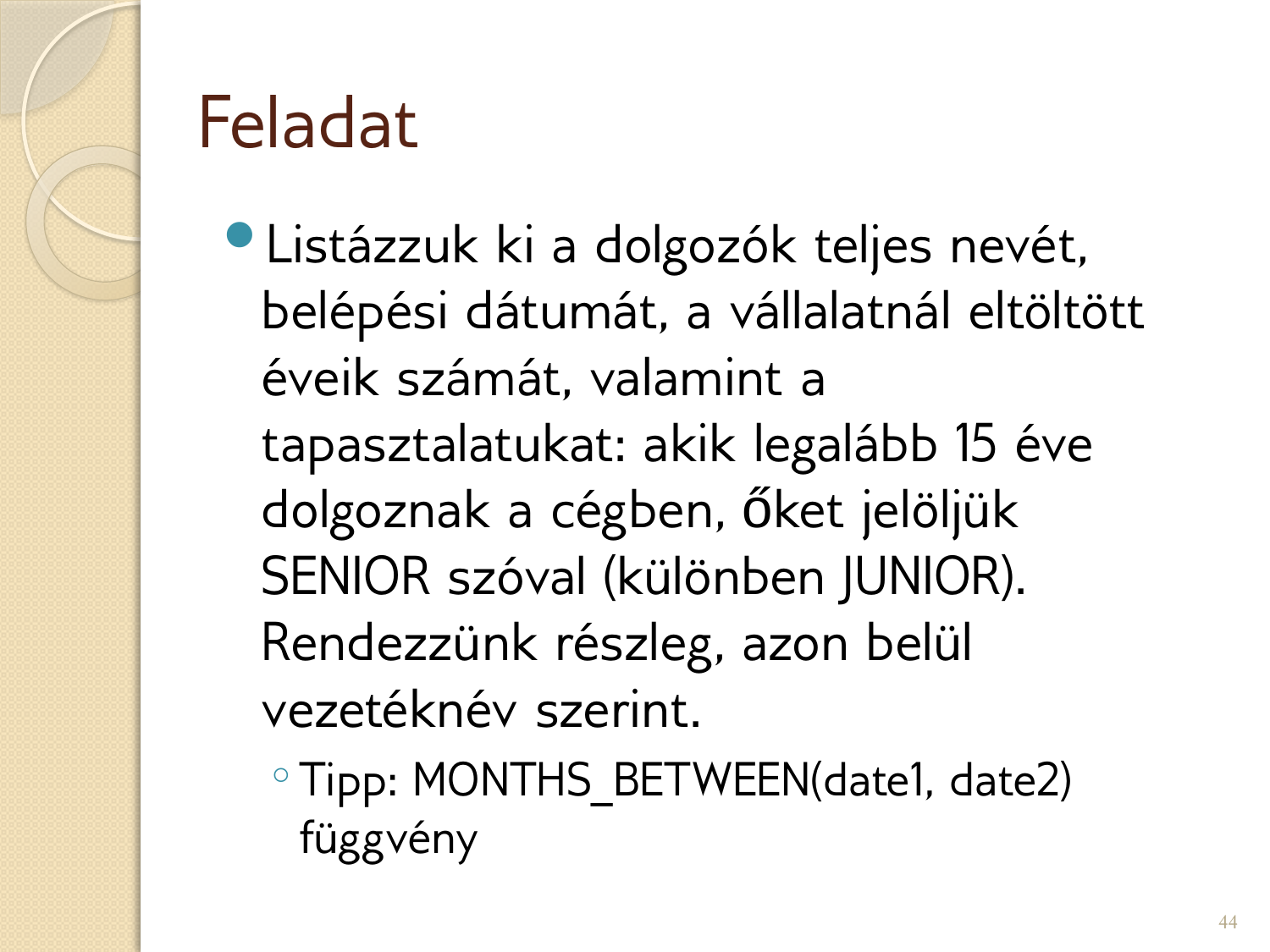

# Feladat
Listázzuk ki a dolgozók teljes nevét, belépési dátumát, a vállalatnál eltöltött éveik számát, valamint a tapasztalatukat: akik legalább 15 éve dolgoznak a cégben, őket jelöljük SENIOR szóval (különben JUNIOR). Rendezzünk részleg, azon belül vezetéknév szerint.
Tipp: MONTHS_BETWEEN(date1, date2) függvény

44